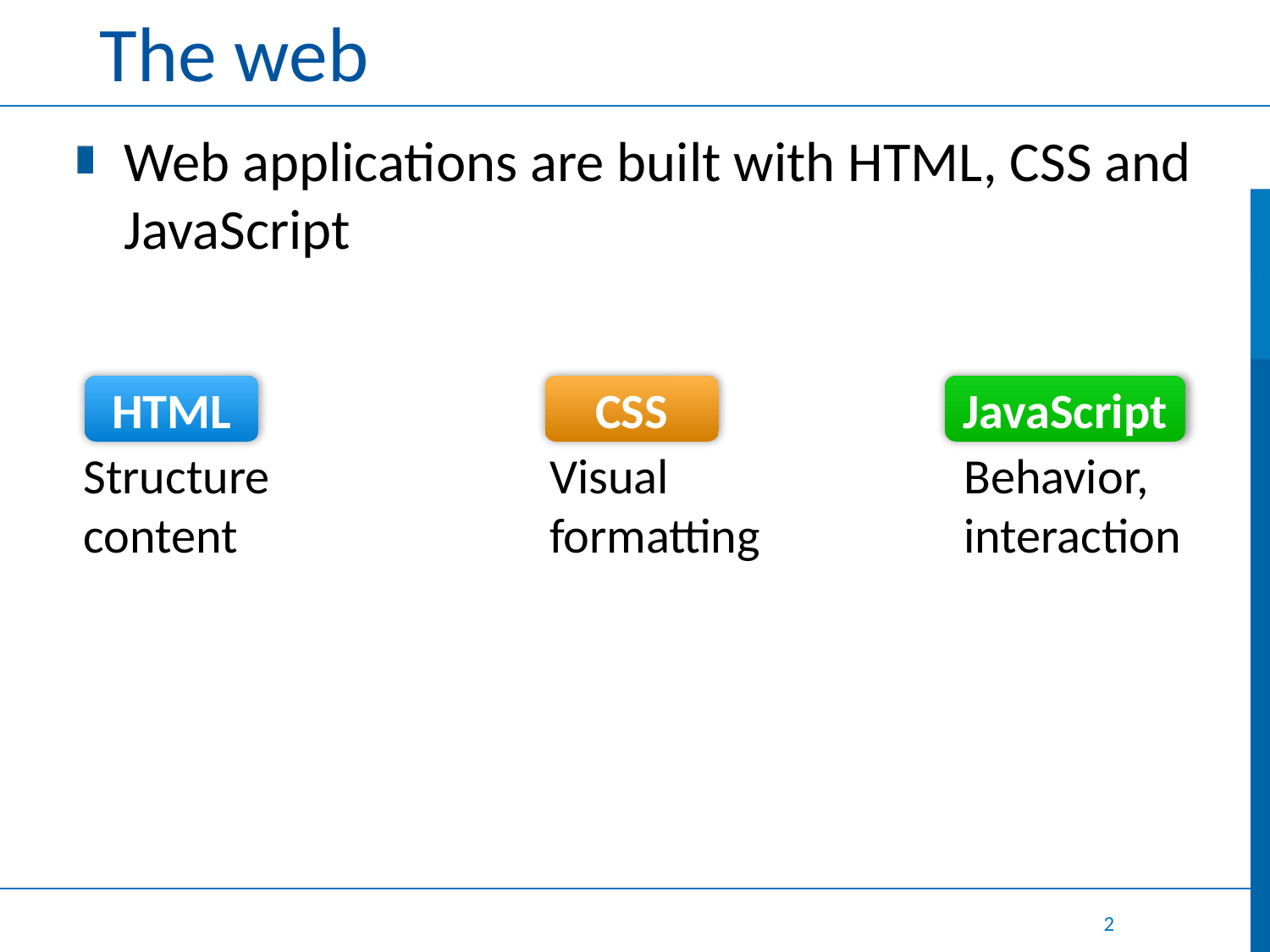

# The web
Web applications are built with HTML, CSS and JavaScript
CSS
JavaScript
HTML
Behavior,
interaction
Structure
content
Visual
formatting
2